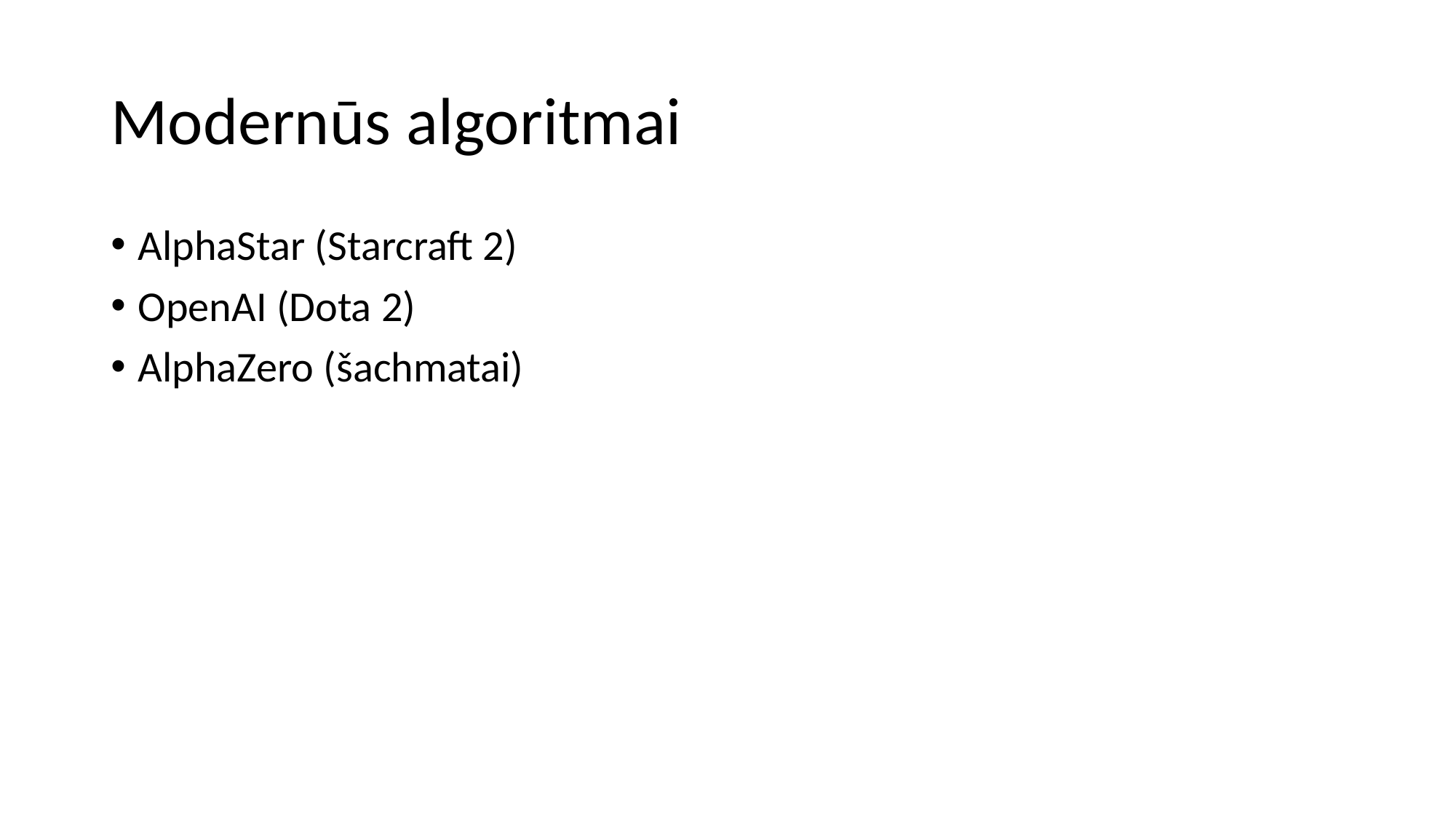

# Modernūs algoritmai
AlphaStar (Starcraft 2)
OpenAI (Dota 2)
AlphaZero (šachmatai)